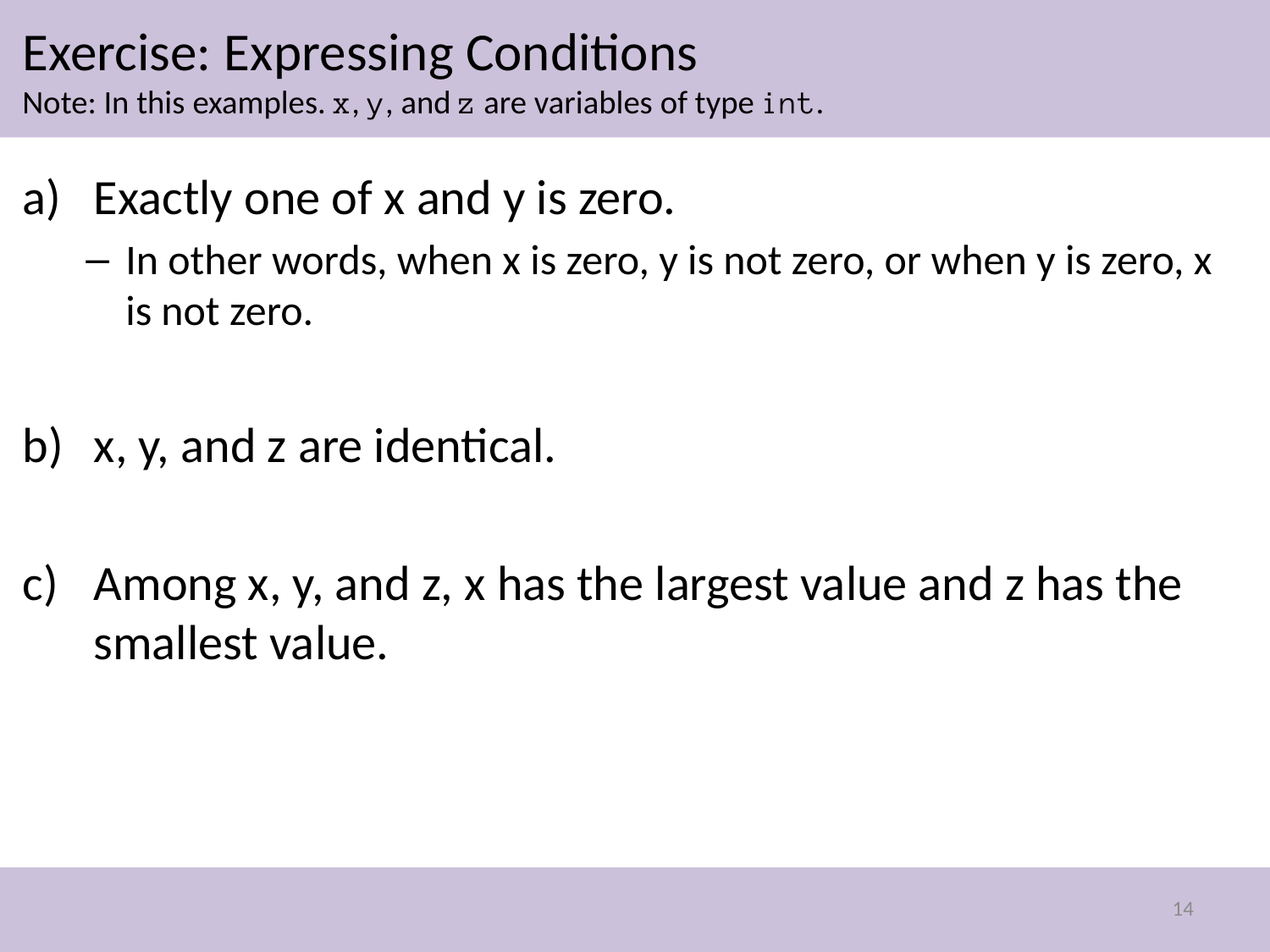

# Exercise: Expressing Conditions Note: In this examples. x, y, and z are variables of type int.
Exactly one of x and y is zero.
In other words, when x is zero, y is not zero, or when y is zero, x is not zero.

x, y, and z are identical.

Among x, y, and z, x has the largest value and z has the smallest value.

14